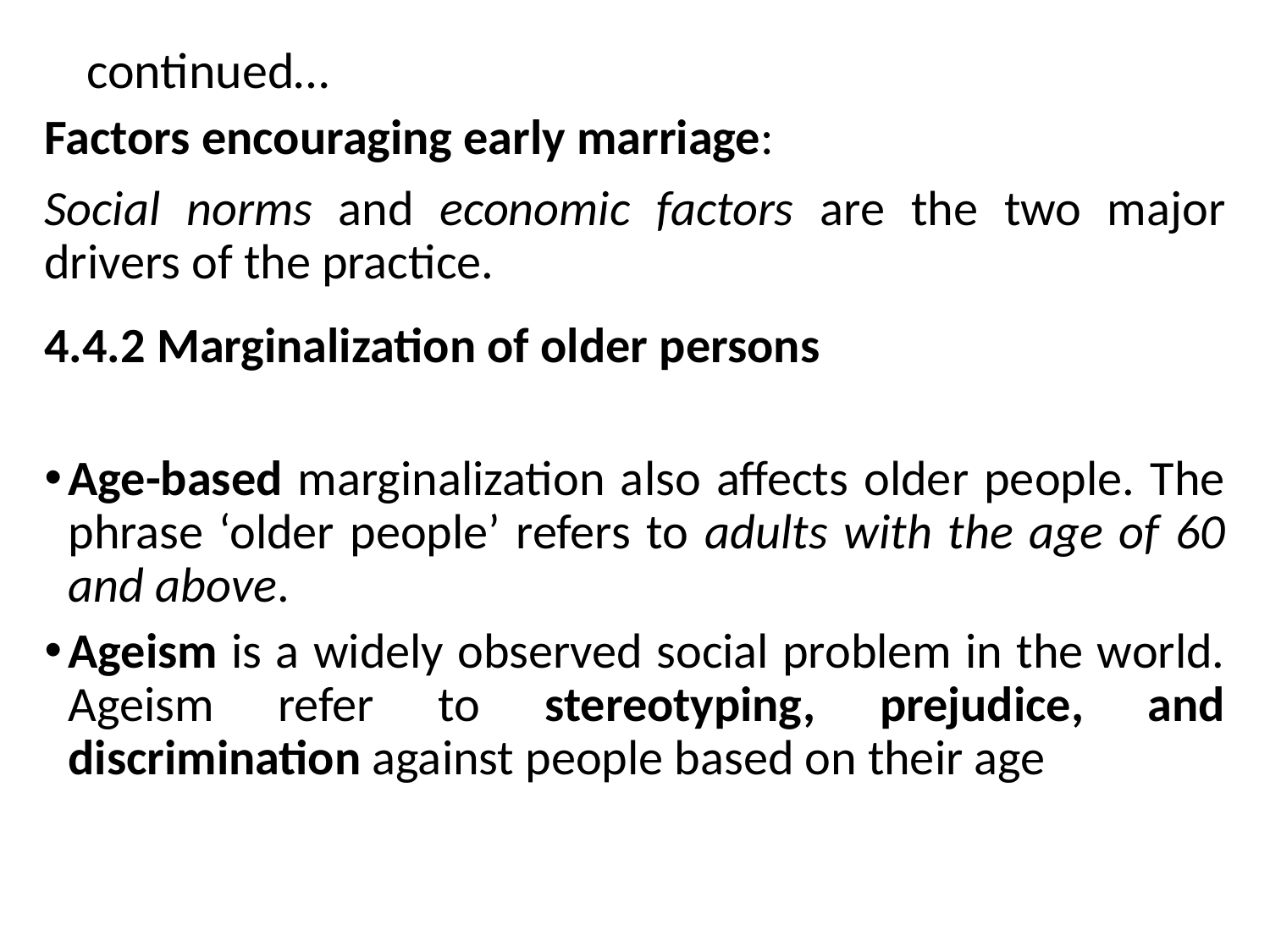

# continued…
Factors encouraging early marriage:
Social norms and economic factors are the two major drivers of the practice.
4.4.2 Marginalization of older persons

Age-based marginalization also affects older people. The phrase ‘older people’ refers to adults with the age of 60 and above.
Ageism is a widely observed social problem in the world. Ageism refer to stereotyping, prejudice, and discrimination against people based on their age